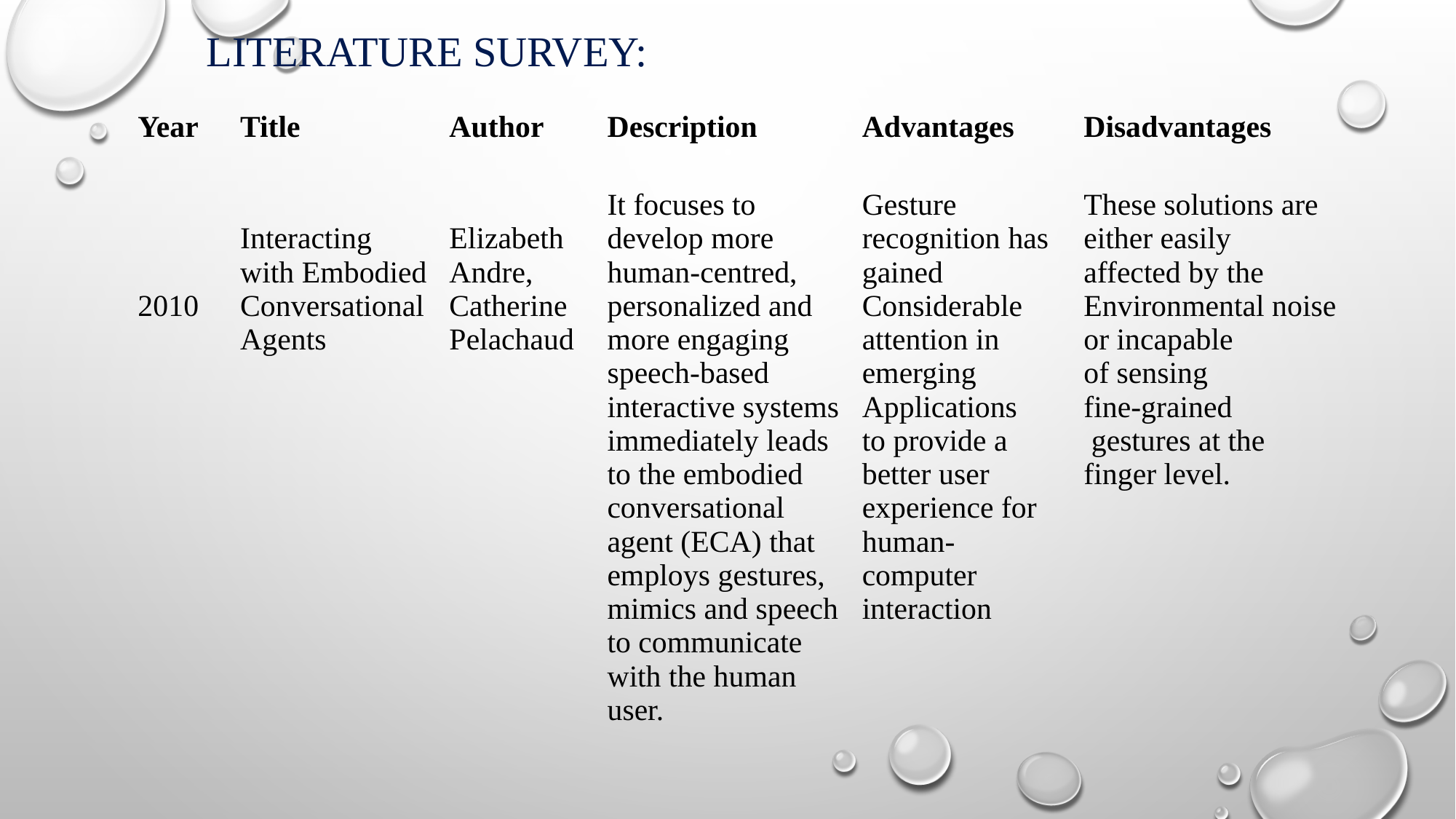

# LITERATURE SURVEY:
| Year | Title | Author | Description | Advantages | Disadvantages |
| --- | --- | --- | --- | --- | --- |
| 2010 | Interacting with Embodied Conversational Agents | Elizabeth Andre, Catherine Pelachaud | It focuses to develop more human-centred, personalized and more engaging speech-based interactive systems immediately leads to the embodied conversational agent (ECA) that employs gestures, mimics and speech to communicate with the human user. | Gesture recognition has gained Considerable attention in emerging Applications to provide a better user experience for human- computer interaction | These solutions are either easily affected by the Environmental noise or incapable of sensing fine-grained gestures at the finger level. |